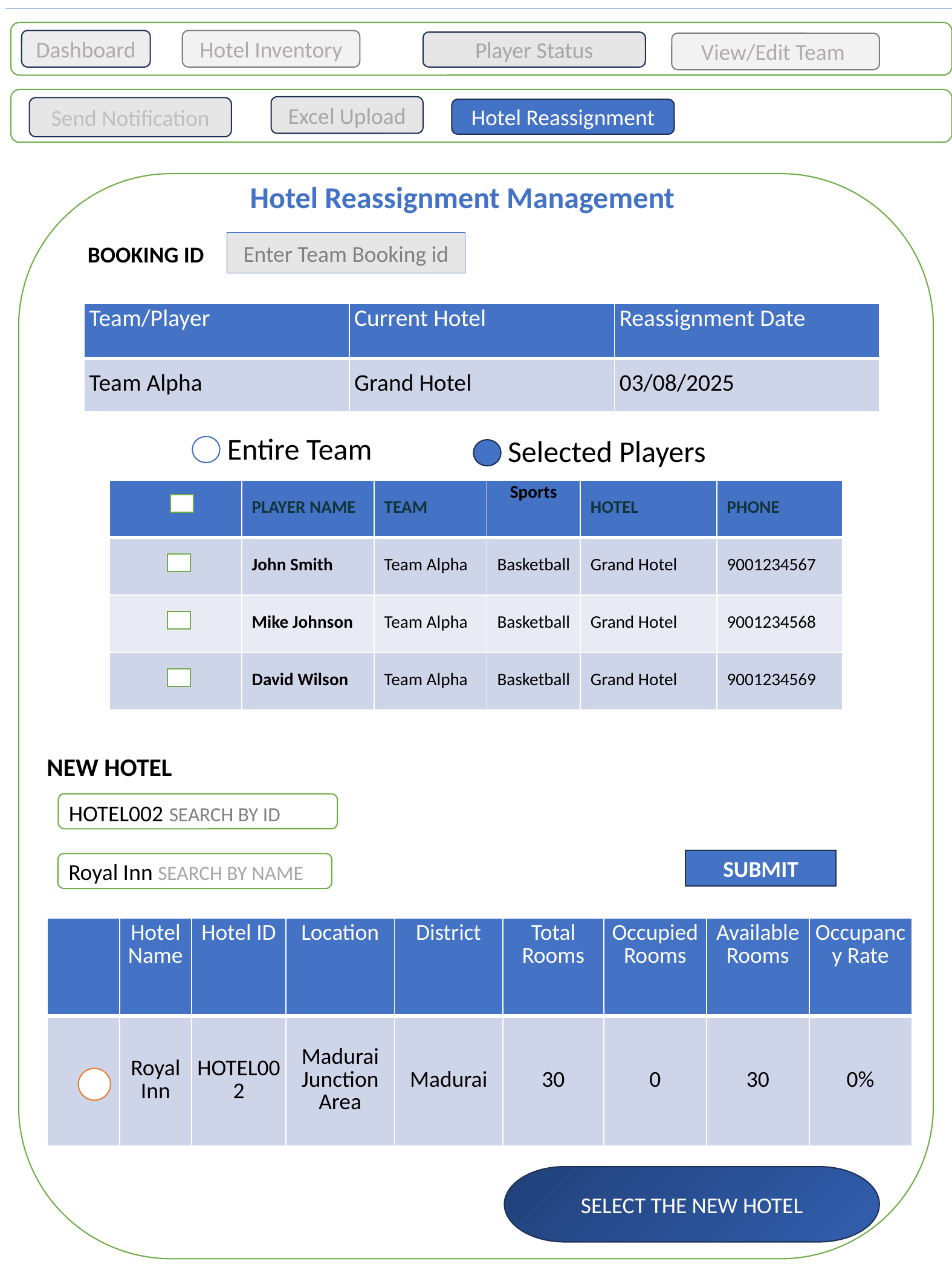

Dashboard
Hotel Inventory
Player Status

Excel Upload
Send Notification
View/Edit Team
Hotel Reassignment
Hotel Reassignment Management

Enter Team Booking id
BOOKING ID
| Team/Player | Current Hotel | Reassignment Date |
| --- | --- | --- |
| Team Alpha | Grand Hotel | 03/08/2025 |
Entire Team
Selected Players

|  | Player Name | Team | Sports | Hotel | Phone |
| --- | --- | --- | --- | --- | --- |
|  | John Smith | Team Alpha | Basketball | Grand Hotel | 9001234567 |
|  | Mike Johnson | Team Alpha | Basketball | Grand Hotel | 9001234568 |
|  | David Wilson | Team Alpha | Basketball | Grand Hotel | 9001234569 |

NEW HOTEL
HOTEL002 SEARCH BY ID
SUBMIT
Royal Inn SEARCH BY NAME
|  | Hotel Name | Hotel ID | Location | District | Total Rooms | Occupied Rooms | Available Rooms | Occupancy Rate |
| --- | --- | --- | --- | --- | --- | --- | --- | --- |
|  | Royal Inn | HOTEL002 | Madurai Junction Area | Madurai | 30 | 0 | 30 | 0% |

SELECT THE NEW HOTEL